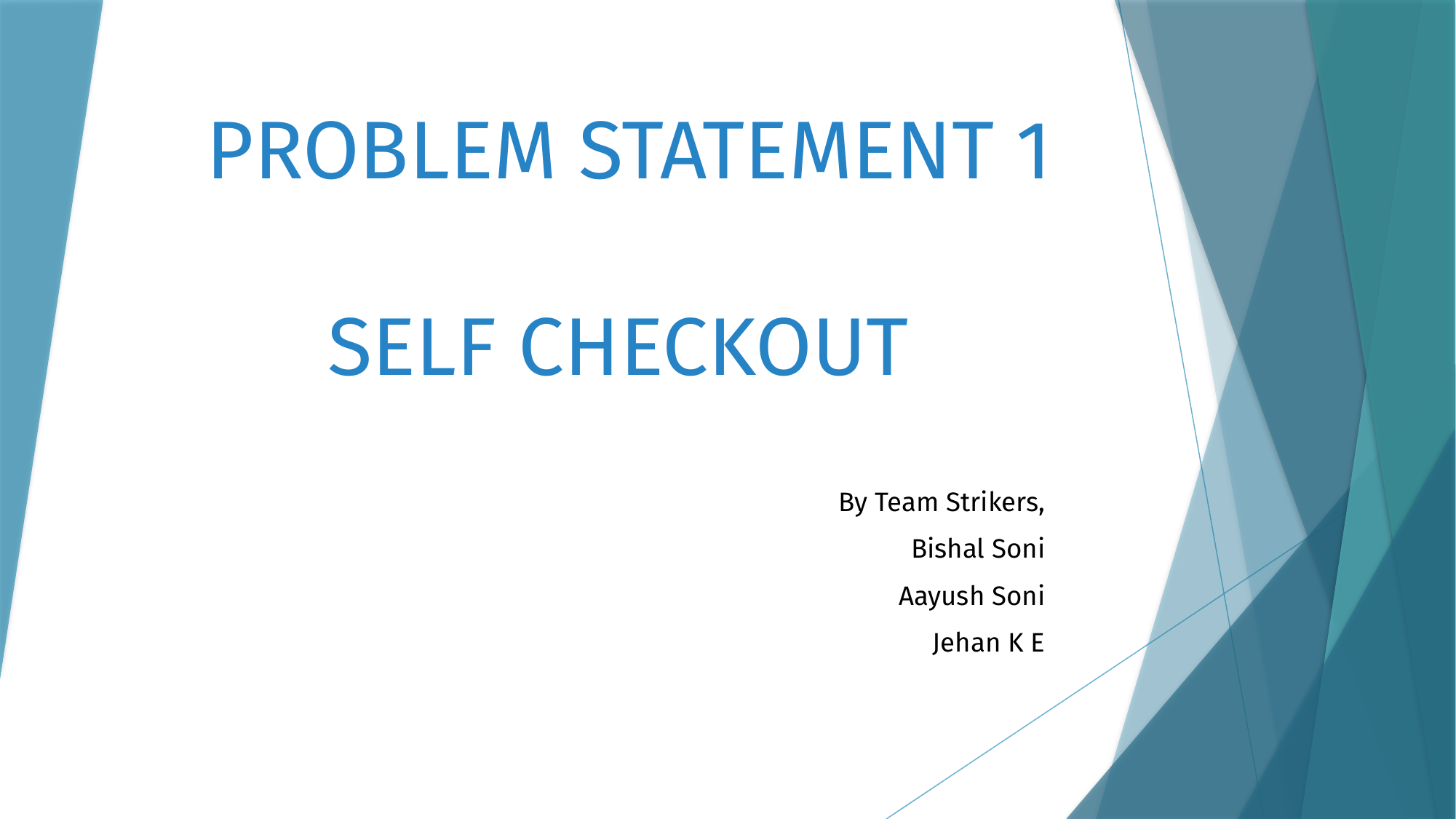

# PROBLEM STATEMENT 1 SELF CHECKOUT
By Team Strikers,
Bishal Soni
Aayush Soni
Jehan K E